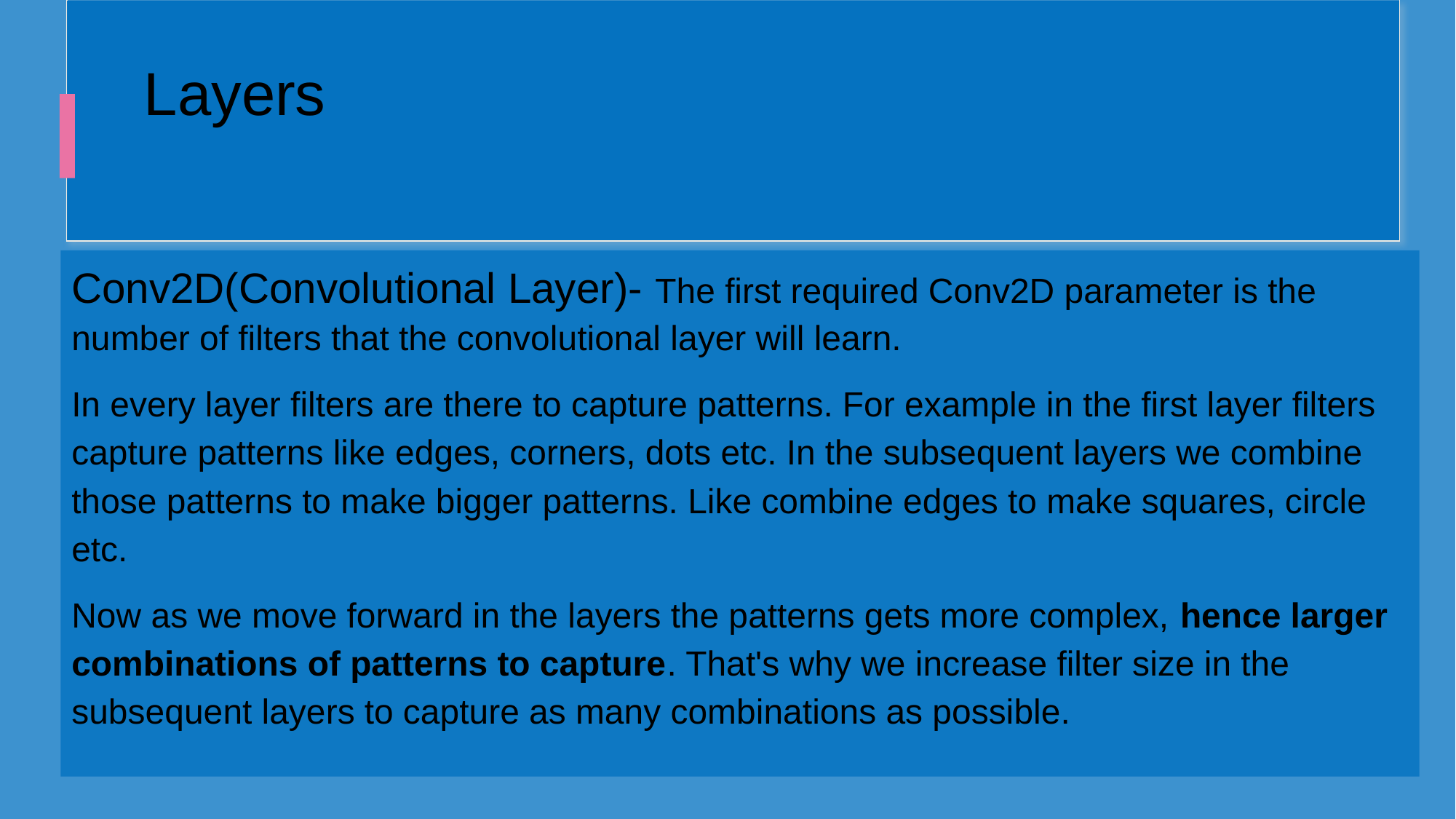

# Layers
Conv2D(Convolutional Layer)- The first required Conv2D parameter is the number of filters that the convolutional layer will learn.
In every layer filters are there to capture patterns. For example in the first layer filters capture patterns like edges, corners, dots etc. In the subsequent layers we combine those patterns to make bigger patterns. Like combine edges to make squares, circle etc.
Now as we move forward in the layers the patterns gets more complex, hence larger combinations of patterns to capture. That's why we increase filter size in the subsequent layers to capture as many combinations as possible.